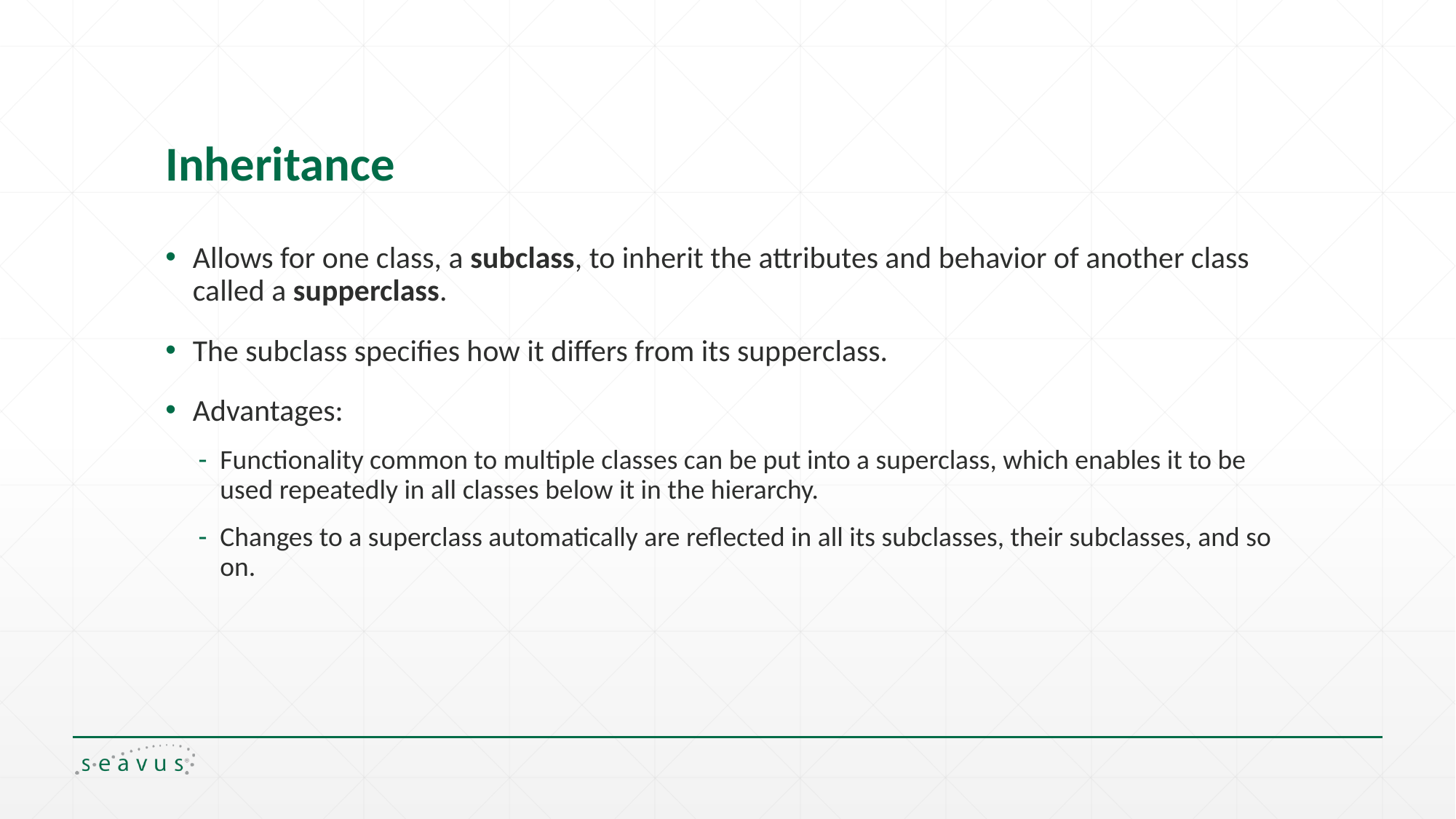

# Inheritance
Allows for one class, a subclass, to inherit the attributes and behavior of another class called a supperclass.
The subclass specifies how it differs from its supperclass.
Advantages:
Functionality common to multiple classes can be put into a superclass, which enables it to be used repeatedly in all classes below it in the hierarchy.
Changes to a superclass automatically are reflected in all its subclasses, their subclasses, and so on.